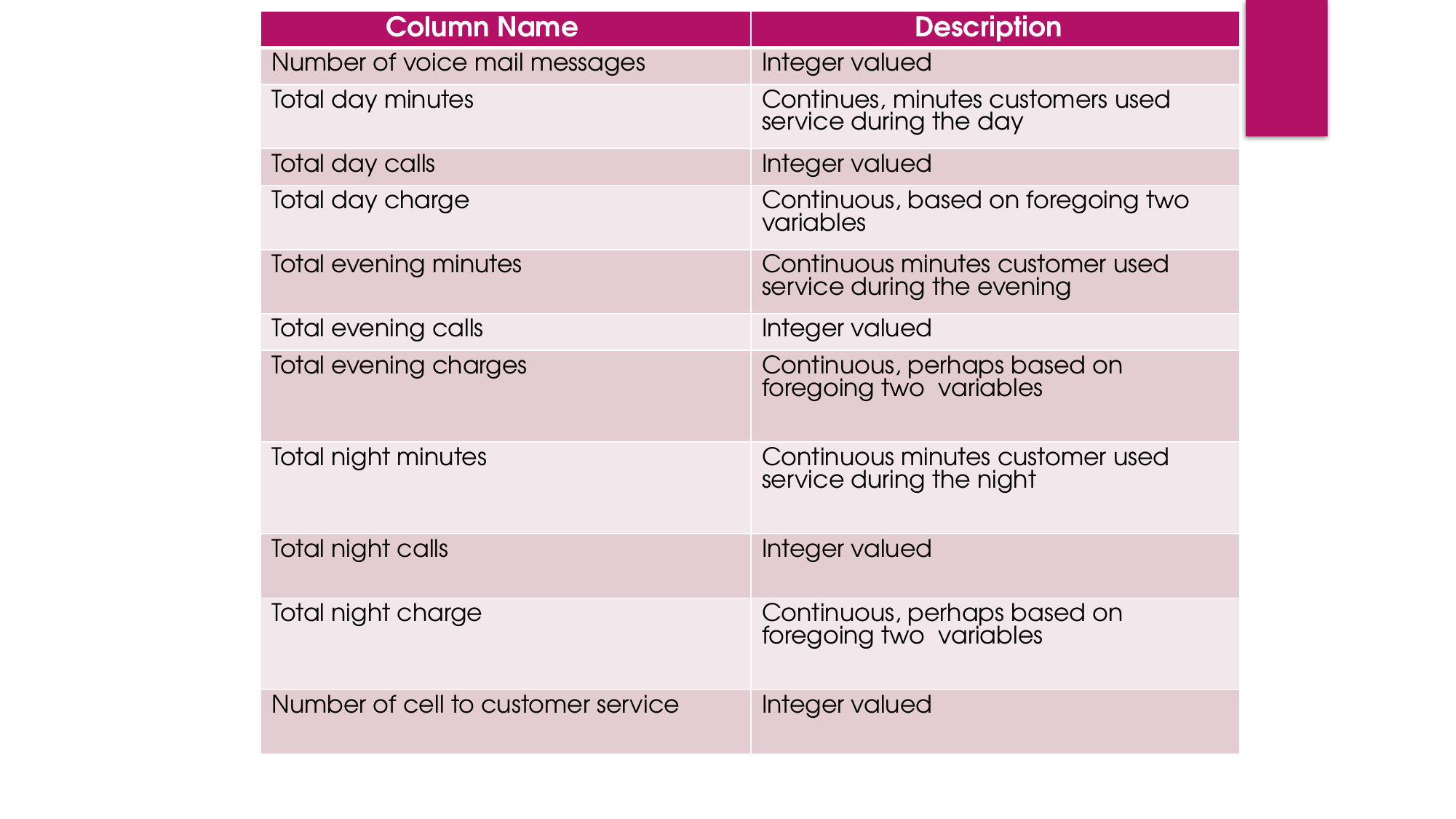

| Column Name | Description |
| --- | --- |
| Number of voice mail messages | Integer valued |
| Total day minutes | Continues, minutes customers used service during the day |
| Total day calls | Integer valued |
| Total day charge | Continuous, based on foregoing two variables |
| Total evening minutes | Continuous minutes customer used service during the evening |
| Total evening calls | Integer valued |
| Total evening charges | Continuous, perhaps based on foregoing two variables |
| Total night minutes | Continuous minutes customer used service during the night |
| Total night calls | Integer valued |
| Total night charge | Continuous, perhaps based on foregoing two variables |
| Number of cell to customer service | Integer valued |